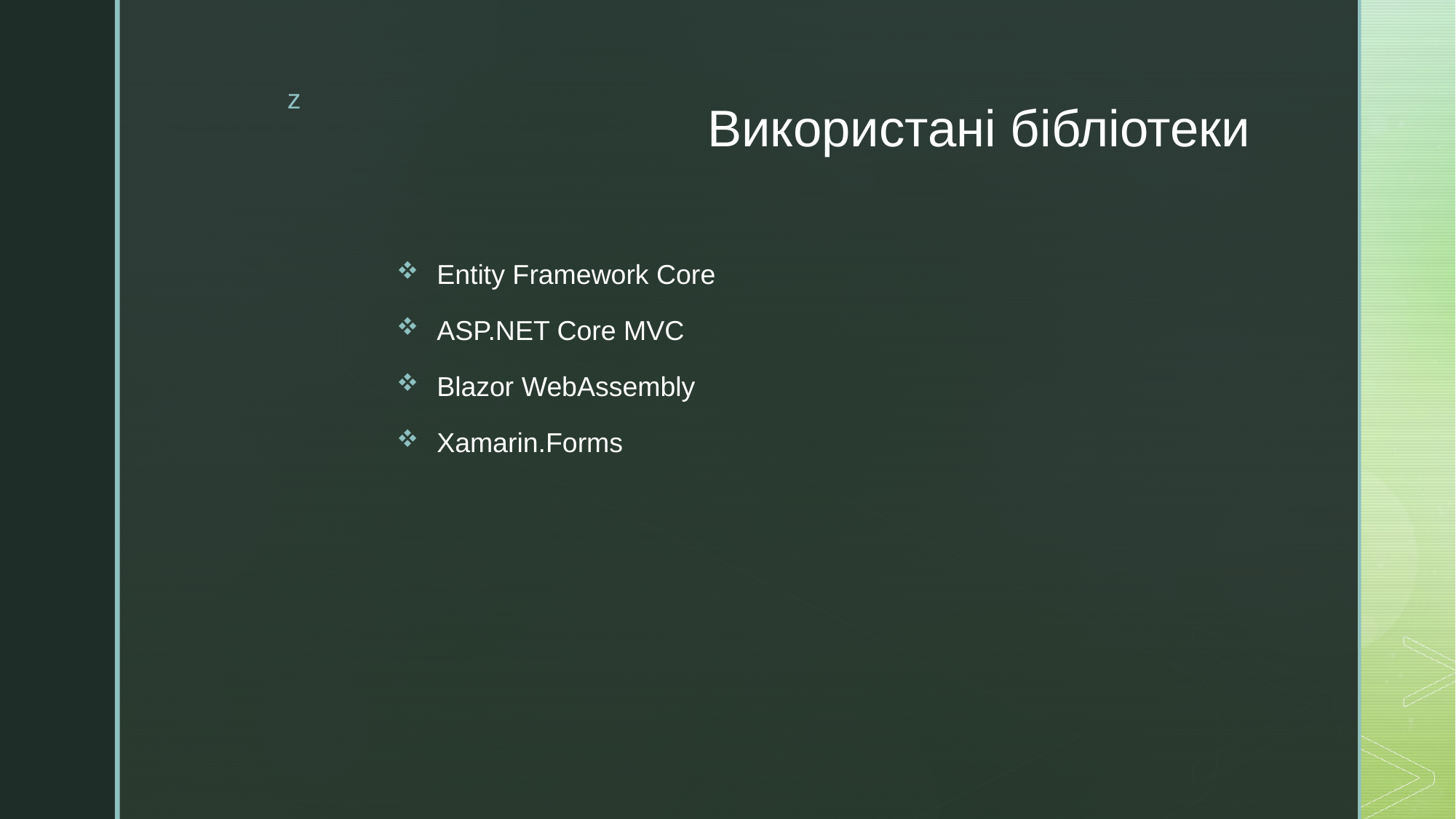

# Використані бібліотеки
Entity Framework Core
ASP.NET Core MVC
Blazor WebAssembly
Xamarin.Forms